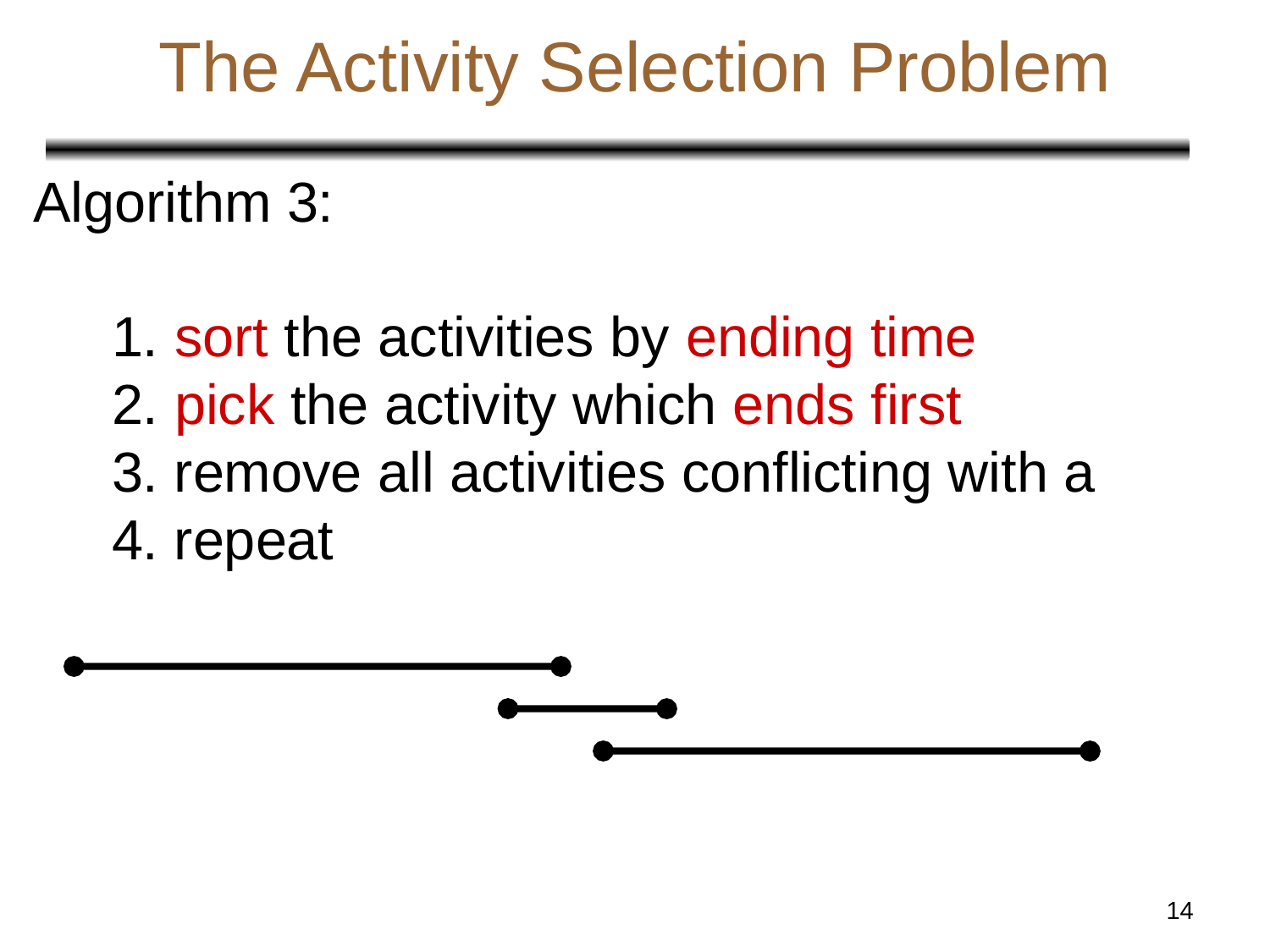

# The Activity Selection Problem
Algorithm 3:

     1. sort the activities by ending time
     2. pick the activity which ends first
     3. remove all activities conflicting with a
     4. repeat

14